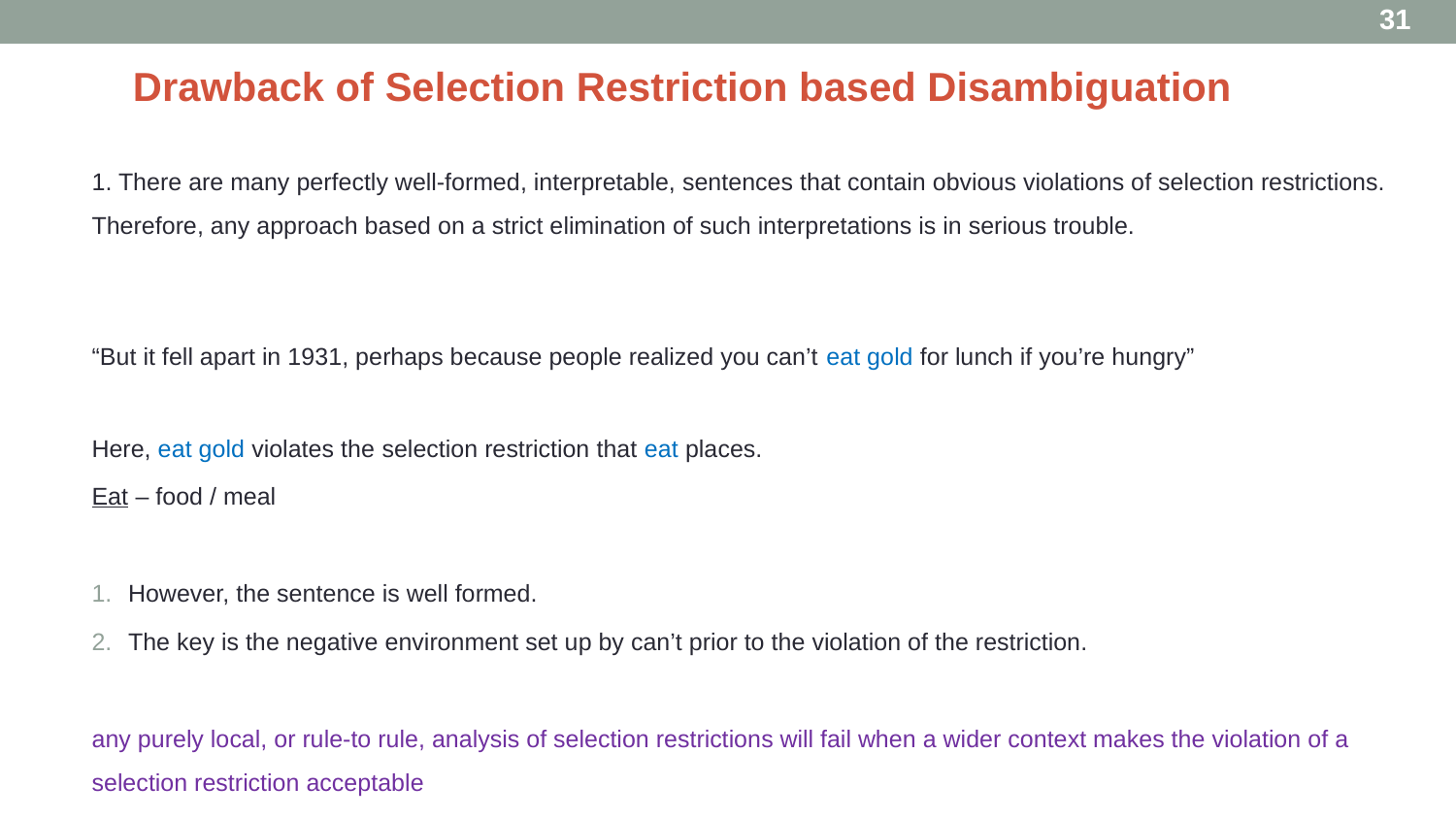

31
# Drawback of Selection Restriction based Disambiguation
1. There are many perfectly well-formed, interpretable, sentences that contain obvious violations of selection restrictions. Therefore, any approach based on a strict elimination of such interpretations is in serious trouble.

“But it fell apart in 1931, perhaps because people realized you can’t eat gold for lunch if you’re hungry”

Here, eat gold violates the selection restriction that eat places.
Eat – food / meal

However, the sentence is well formed.
The key is the negative environment set up by can’t prior to the violation of the restriction.

any purely local, or rule-to rule, analysis of selection restrictions will fail when a wider context makes the violation of a selection restriction acceptable